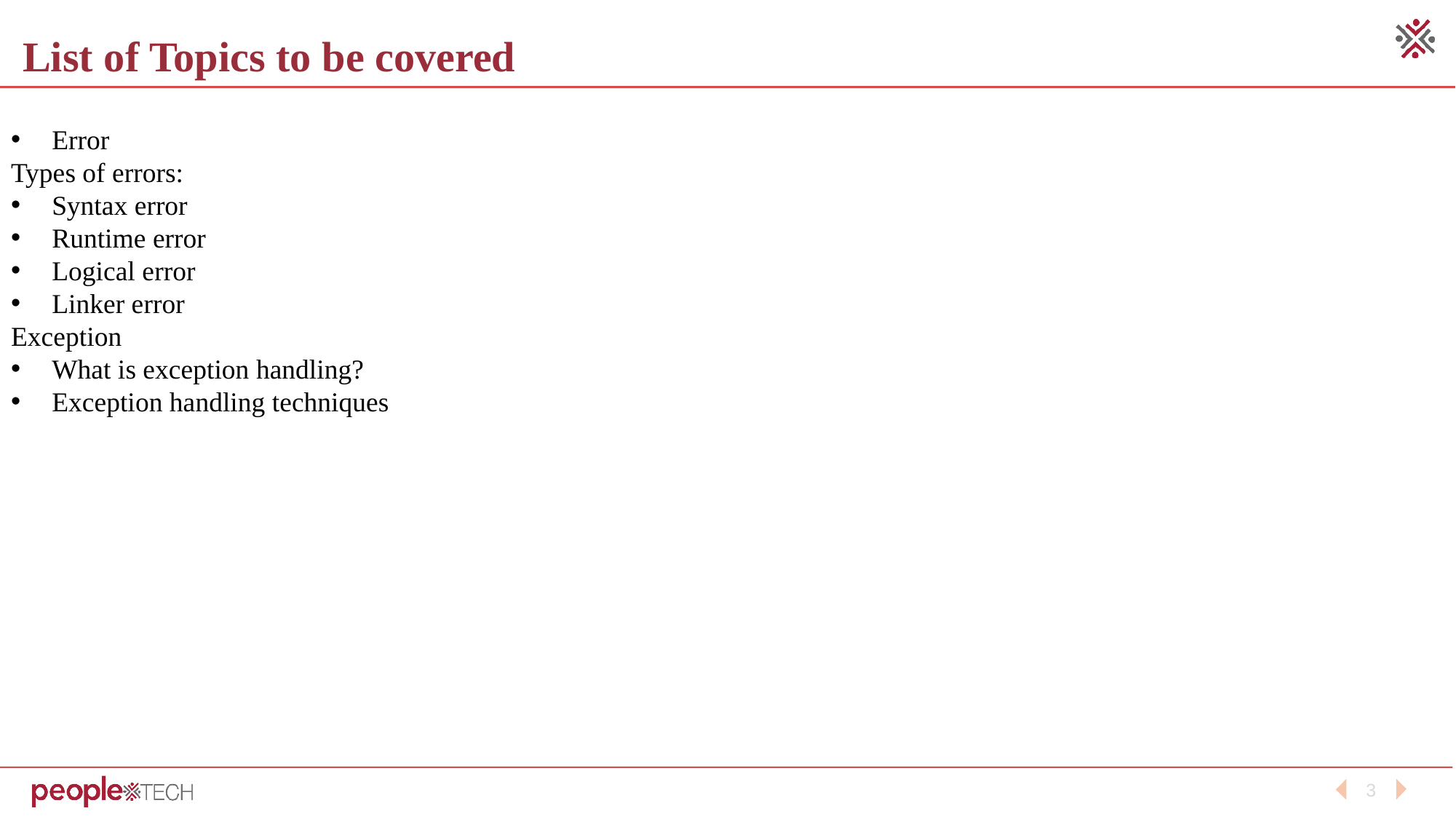

List of Topics to be covered

Error
Types of errors:
Syntax error
Runtime error
Logical error
Linker error
Exception
What is exception handling?
Exception handling techniques